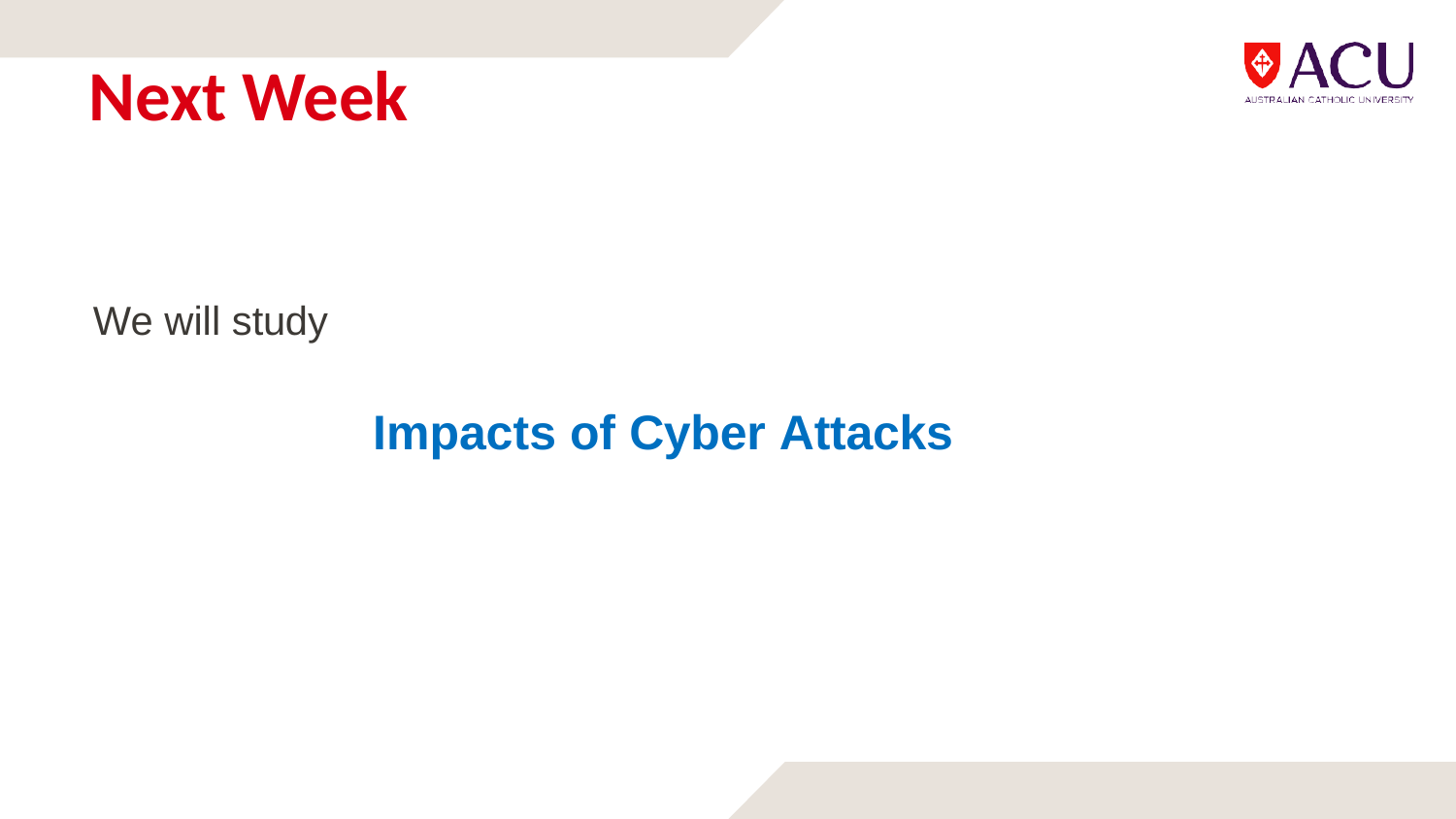

# Next Week
We will study

Impacts of Cyber Attacks